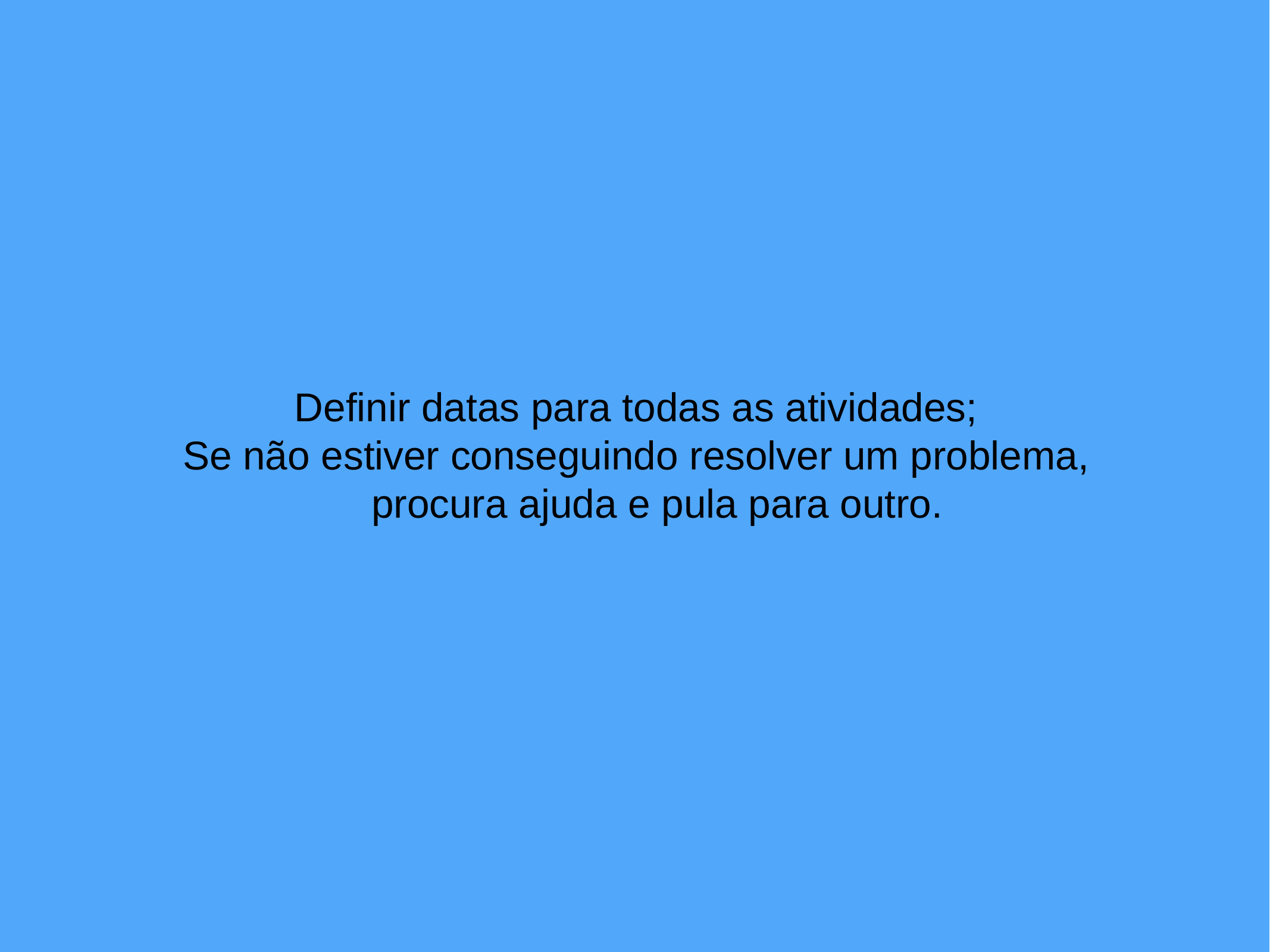

# Definir datas para todas as atividades;
Se não estiver conseguindo resolver um problema, procura ajuda e pula para outro.